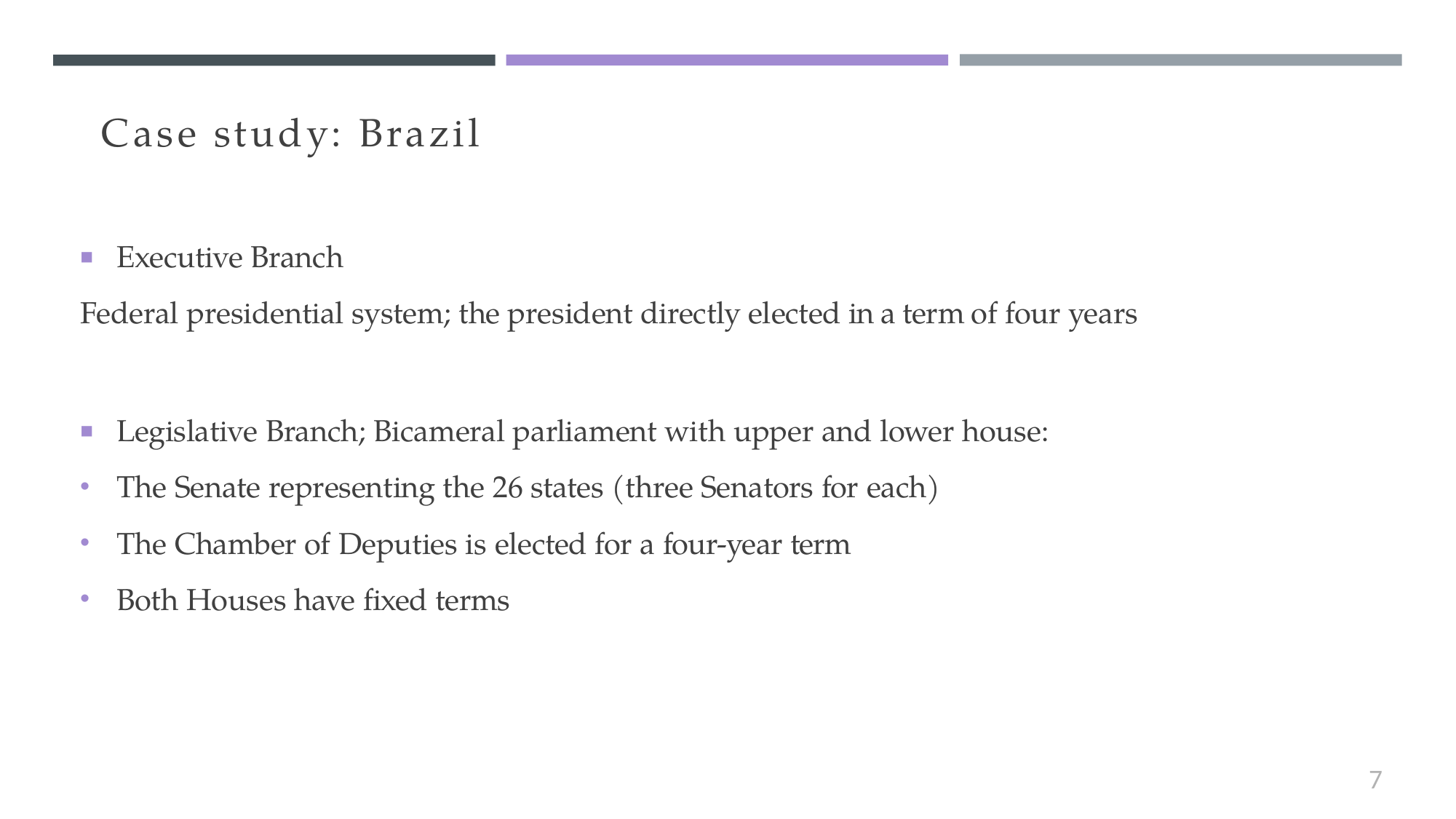

# Case study: Brazil
Executive Branch
Federal presidential system; the president directly elected in a term of four years

Legislative Branch; Bicameral parliament with upper and lower house:
The Senate representing the 26 states (three Senators for each)
The Chamber of Deputies is elected for a four-year term
Both Houses have fixed terms
7